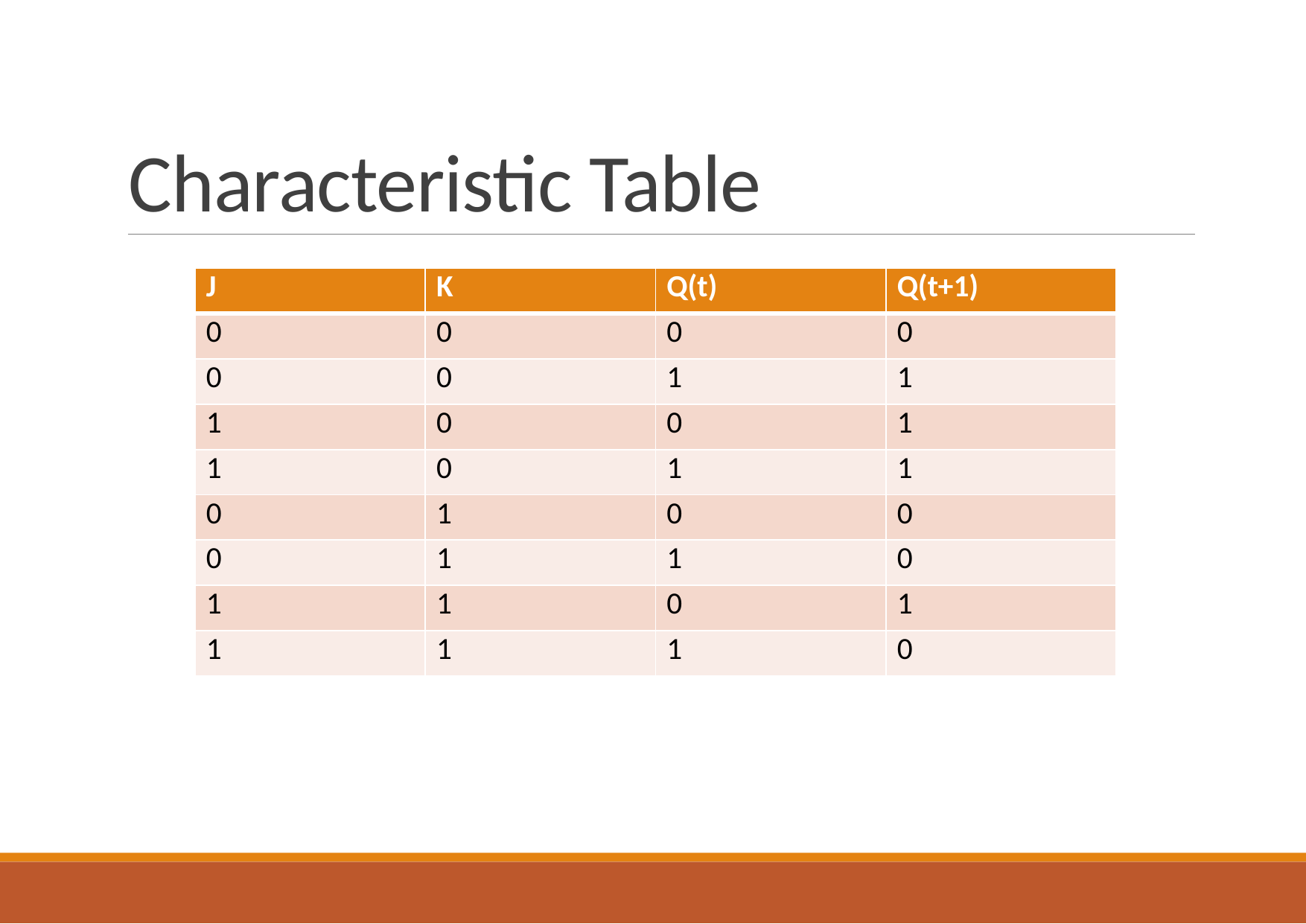

# Characteristic Table
| J | K | Q(t) | Q(t+1) |
| --- | --- | --- | --- |
| 0 | 0 | 0 | 0 |
| 0 | 0 | 1 | 1 |
| 1 | 0 | 0 | 1 |
| 1 | 0 | 1 | 1 |
| 0 | 1 | 0 | 0 |
| 0 | 1 | 1 | 0 |
| 1 | 1 | 0 | 1 |
| 1 | 1 | 1 | 0 |